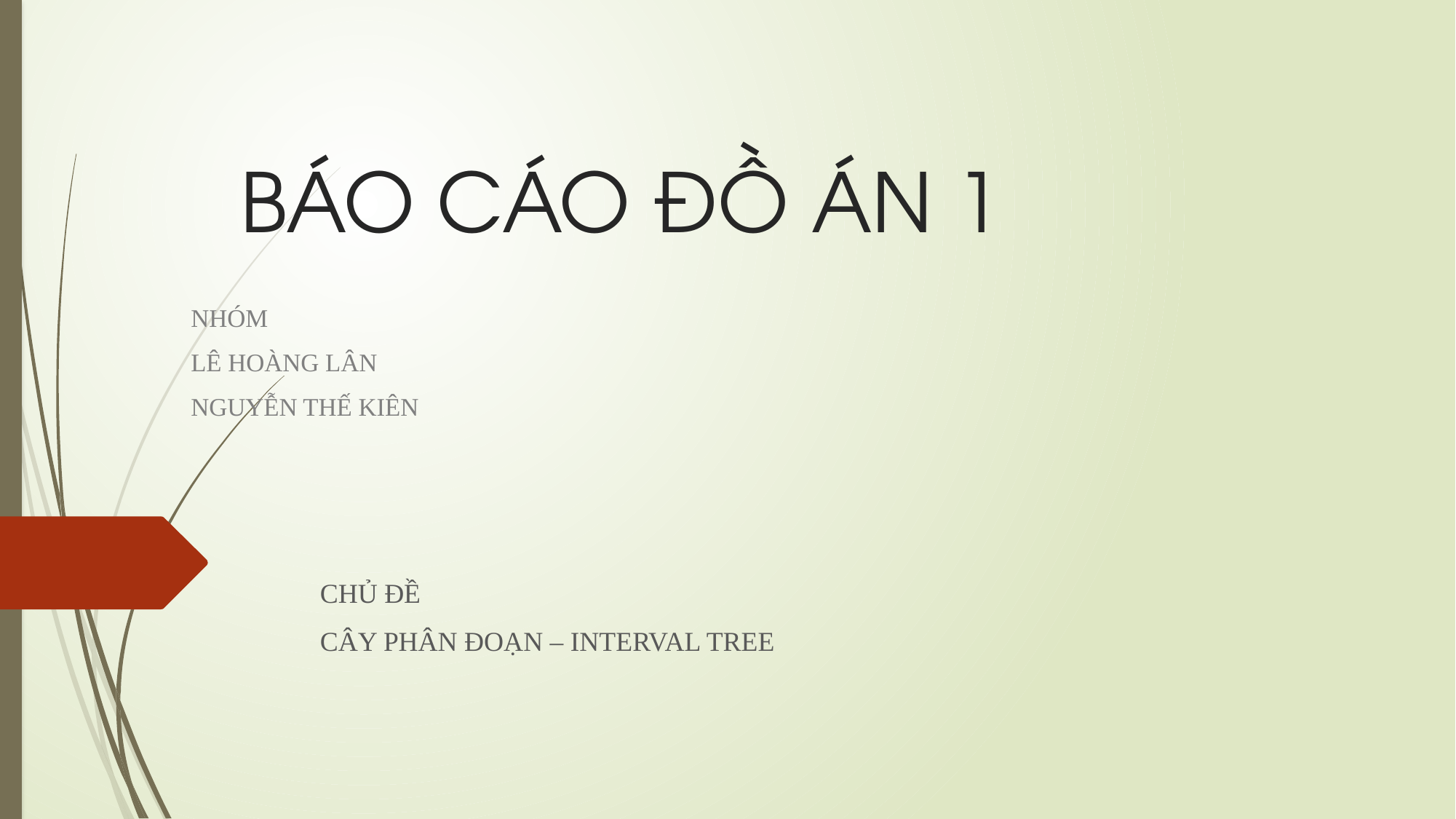

# BÁO CÁO ĐỒ ÁN 1
NHÓM
LÊ HOÀNG LÂN
NGUYỄN THẾ KIÊN
CHỦ ĐỀ
CÂY PHÂN ĐOẠN – INTERVAL TREE